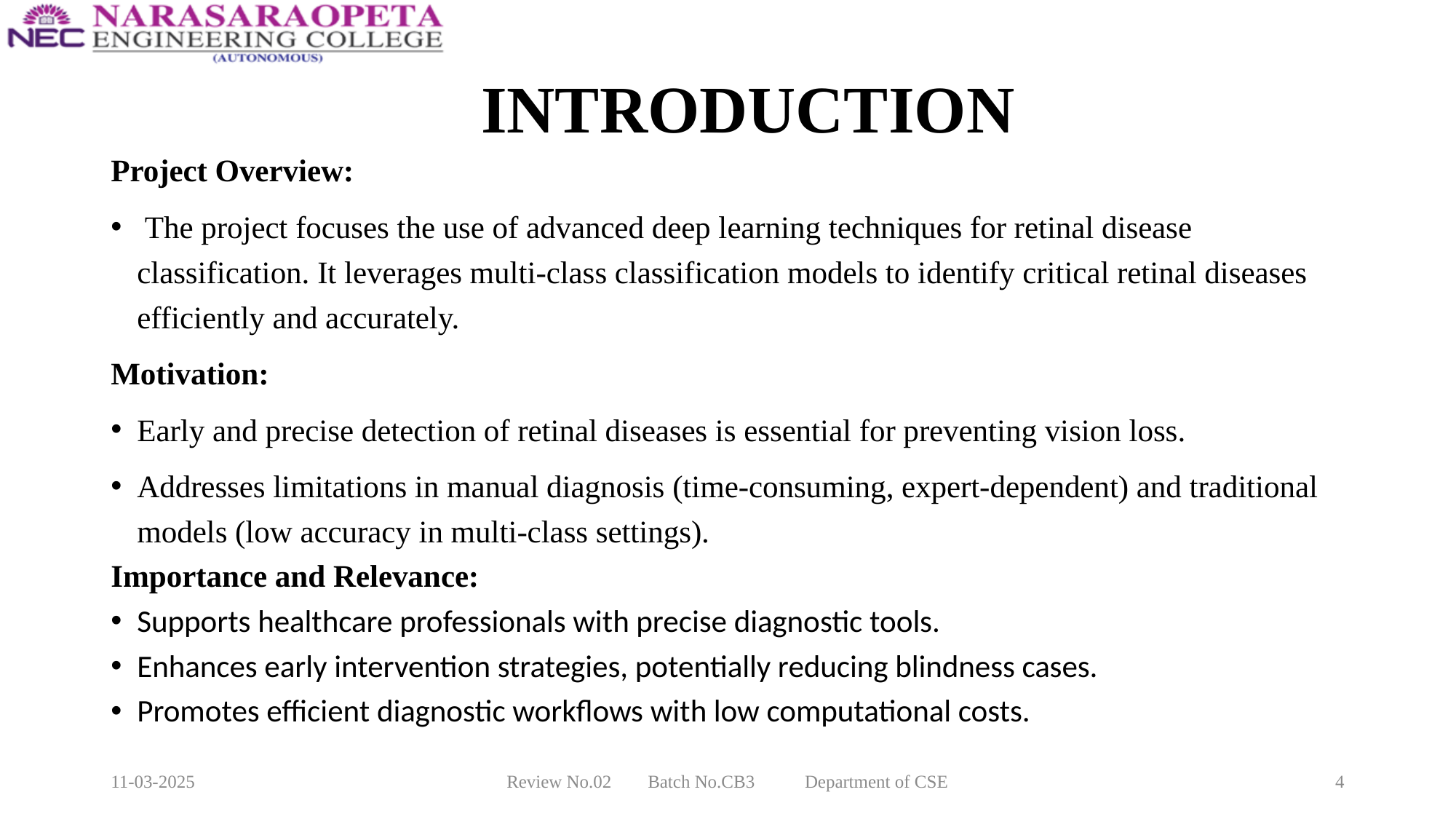

# INTRODUCTION
Project Overview:
 The project focuses the use of advanced deep learning techniques for retinal disease classification. It leverages multi-class classification models to identify critical retinal diseases efficiently and accurately.
Motivation:
Early and precise detection of retinal diseases is essential for preventing vision loss.
Addresses limitations in manual diagnosis (time-consuming, expert-dependent) and traditional models (low accuracy in multi-class settings).
Importance and Relevance:
Supports healthcare professionals with precise diagnostic tools.
Enhances early intervention strategies, potentially reducing blindness cases.
Promotes efficient diagnostic workflows with low computational costs.

11-03-2025
Review No.02        Batch No.CB3           Department of CSE
4